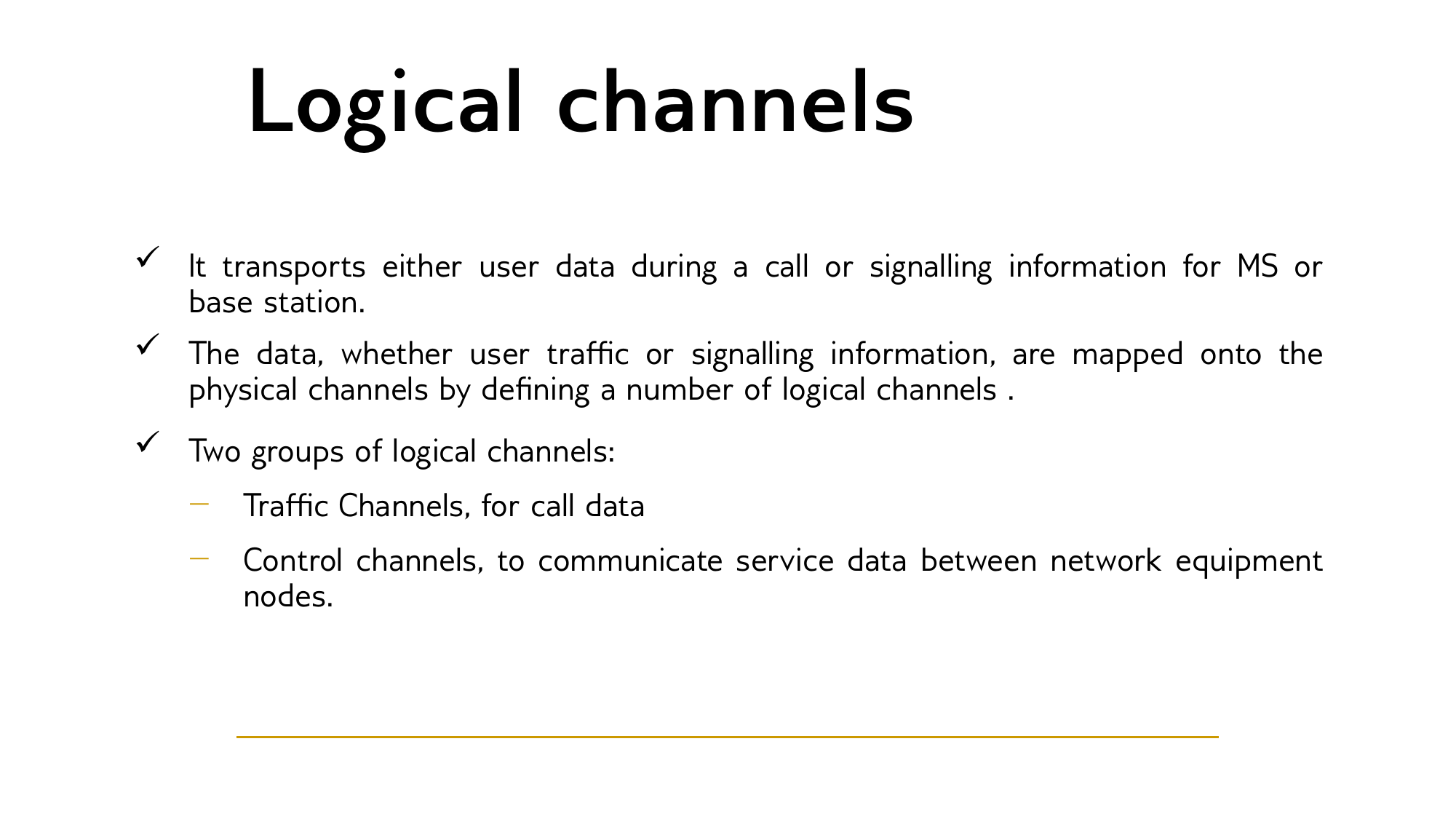

# Logical channels
It transports either user data during a call or signalling information for MS or base station.
The data, whether user traffic or signalling information, are mapped onto the physical channels by defining a number of logical channels .

Two groups of logical channels:

Traffic Channels, for call data

Control channels, to communicate service data between network equipment nodes.